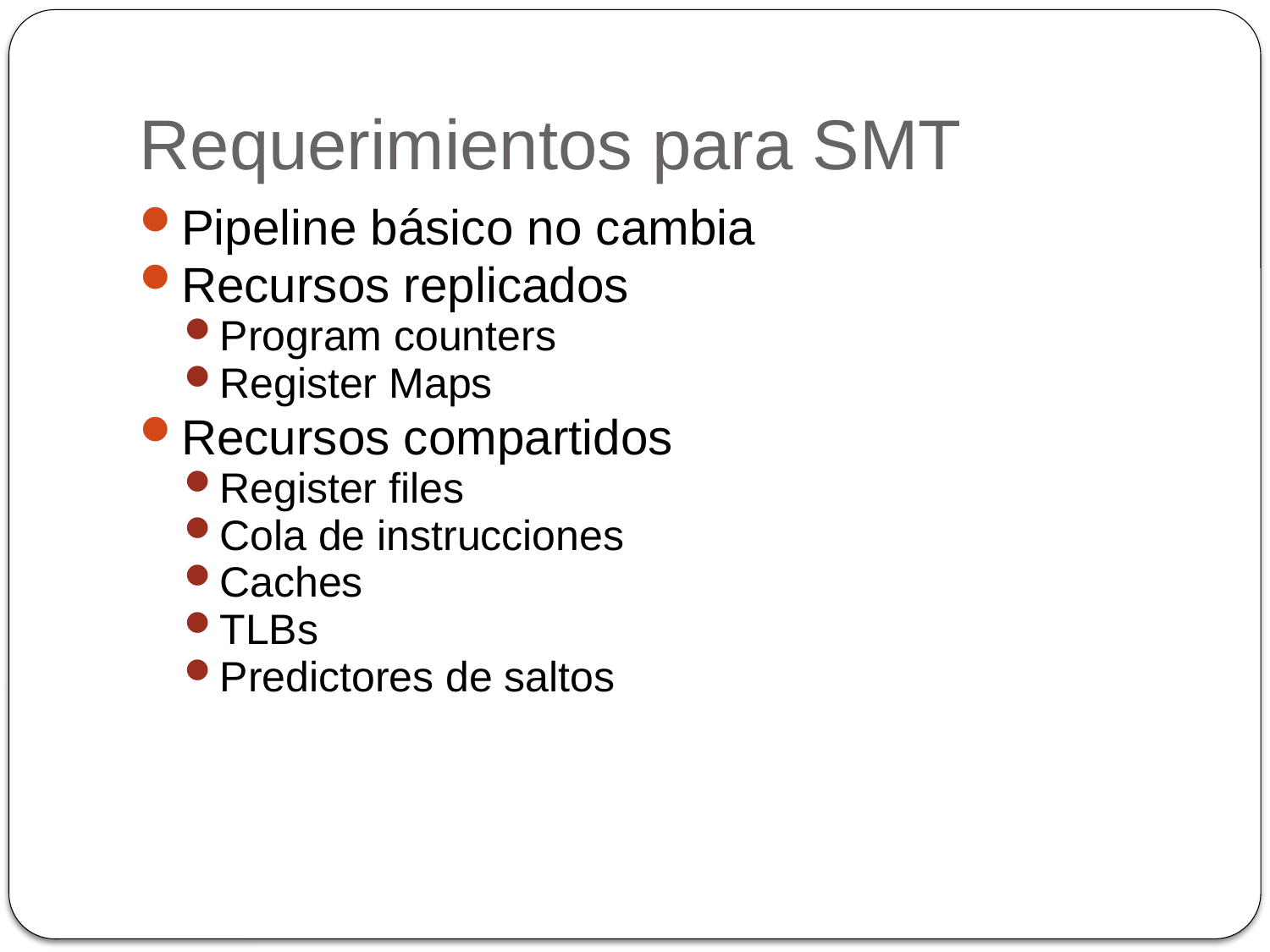

# Requerimientos para SMT
Pipeline básico no cambia
Recursos replicados
Program counters
Register Maps
Recursos compartidos
Register files
Cola de instrucciones
Caches
TLBs
Predictores de saltos